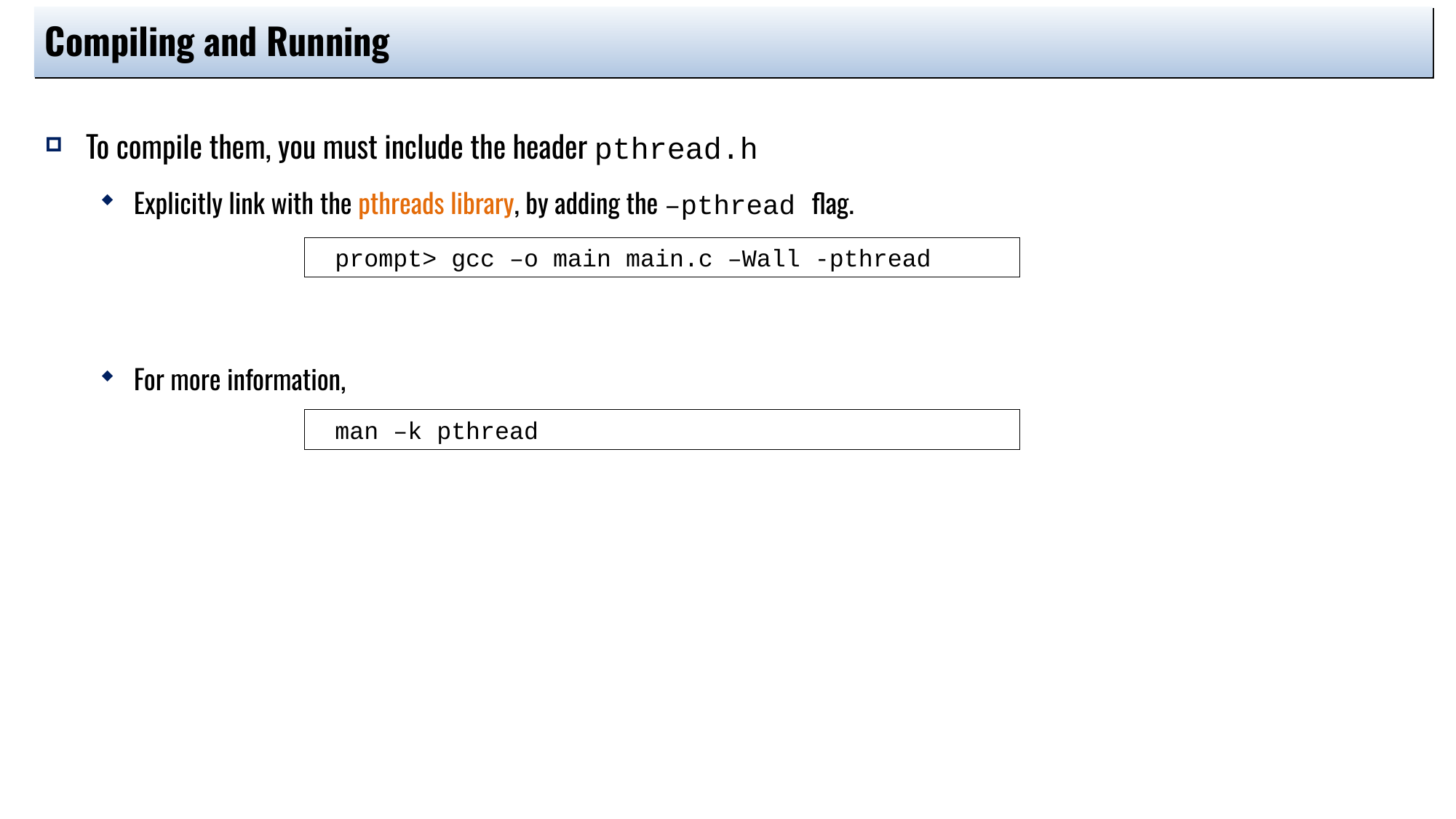

# Compiling and Running
To compile them, you must include the header pthread.h
Explicitly link with the pthreads library, by adding the –pthread flag.

For more information,
prompt> gcc –o main main.c –Wall -pthread
man –k pthread